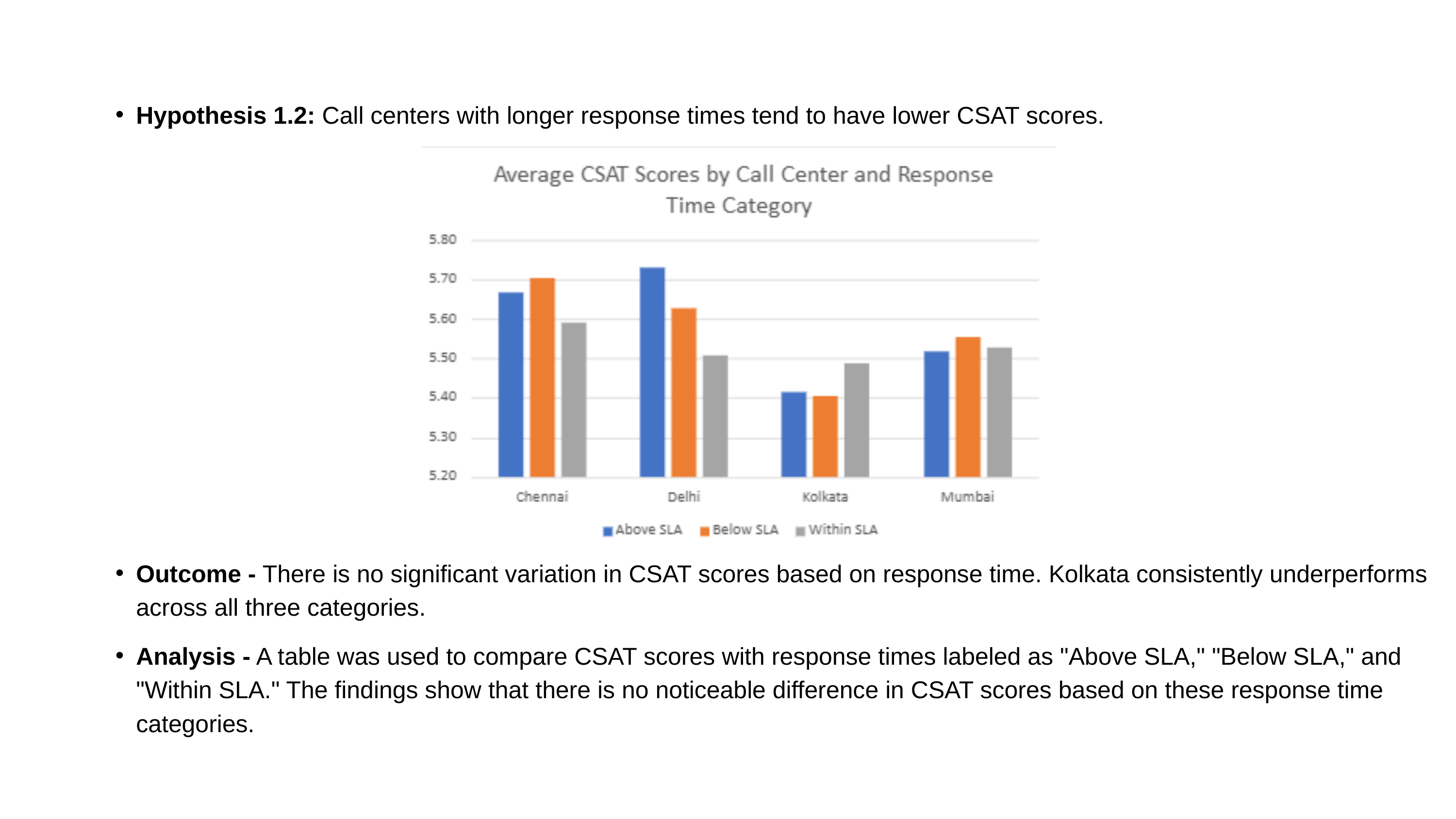

Hypothesis 1.2: Call centers with longer response times tend to have lower CSAT scores.

Outcome - There is no significant variation in CSAT scores based on response time. Kolkata consistently underperforms across all three categories.
Analysis - A table was used to compare CSAT scores with response times labeled as "Above SLA," "Below SLA," and "Within SLA." The findings show that there is no noticeable difference in CSAT scores based on these response time categories.